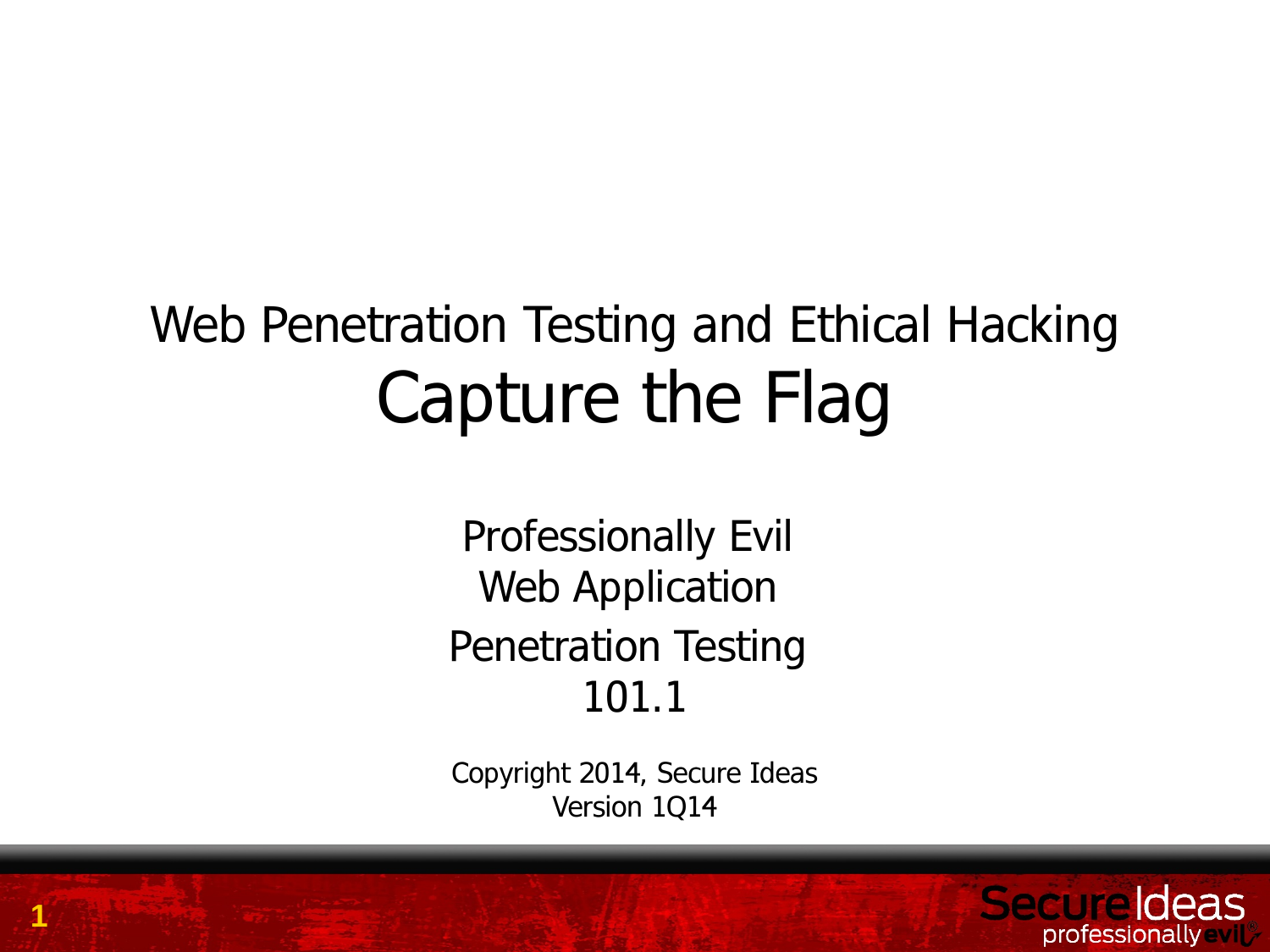

# Web Penetration Testing and Ethical Hacking Capture the Flag
Professionally Evil
Web Application
Penetration Testing
101.1
Copyright 2014, Secure Ideas
Version 1Q14